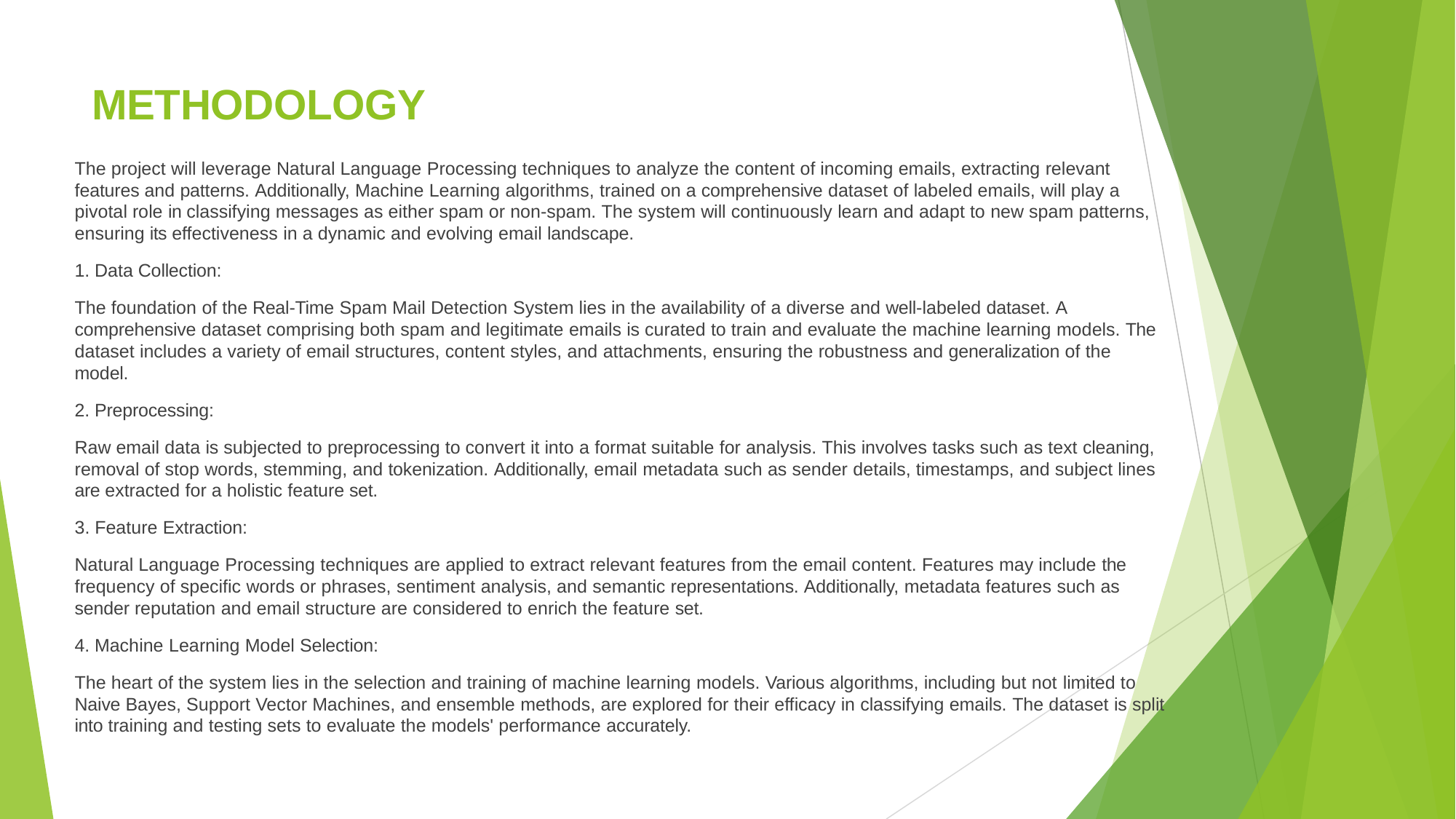

# METHODOLOGY
The project will leverage Natural Language Processing techniques to analyze the content of incoming emails, extracting relevant features and patterns. Additionally, Machine Learning algorithms, trained on a comprehensive dataset of labeled emails, will play a pivotal role in classifying messages as either spam or non-spam. The system will continuously learn and adapt to new spam patterns, ensuring its effectiveness in a dynamic and evolving email landscape.
Data Collection:
The foundation of the Real-Time Spam Mail Detection System lies in the availability of a diverse and well-labeled dataset. A comprehensive dataset comprising both spam and legitimate emails is curated to train and evaluate the machine learning models. The dataset includes a variety of email structures, content styles, and attachments, ensuring the robustness and generalization of the model.
Preprocessing:
Raw email data is subjected to preprocessing to convert it into a format suitable for analysis. This involves tasks such as text cleaning, removal of stop words, stemming, and tokenization. Additionally, email metadata such as sender details, timestamps, and subject lines are extracted for a holistic feature set.
Feature Extraction:
Natural Language Processing techniques are applied to extract relevant features from the email content. Features may include the frequency of specific words or phrases, sentiment analysis, and semantic representations. Additionally, metadata features such as sender reputation and email structure are considered to enrich the feature set.
Machine Learning Model Selection:
The heart of the system lies in the selection and training of machine learning models. Various algorithms, including but not limited to Naive Bayes, Support Vector Machines, and ensemble methods, are explored for their efficacy in classifying emails. The dataset is split into training and testing sets to evaluate the models' performance accurately.